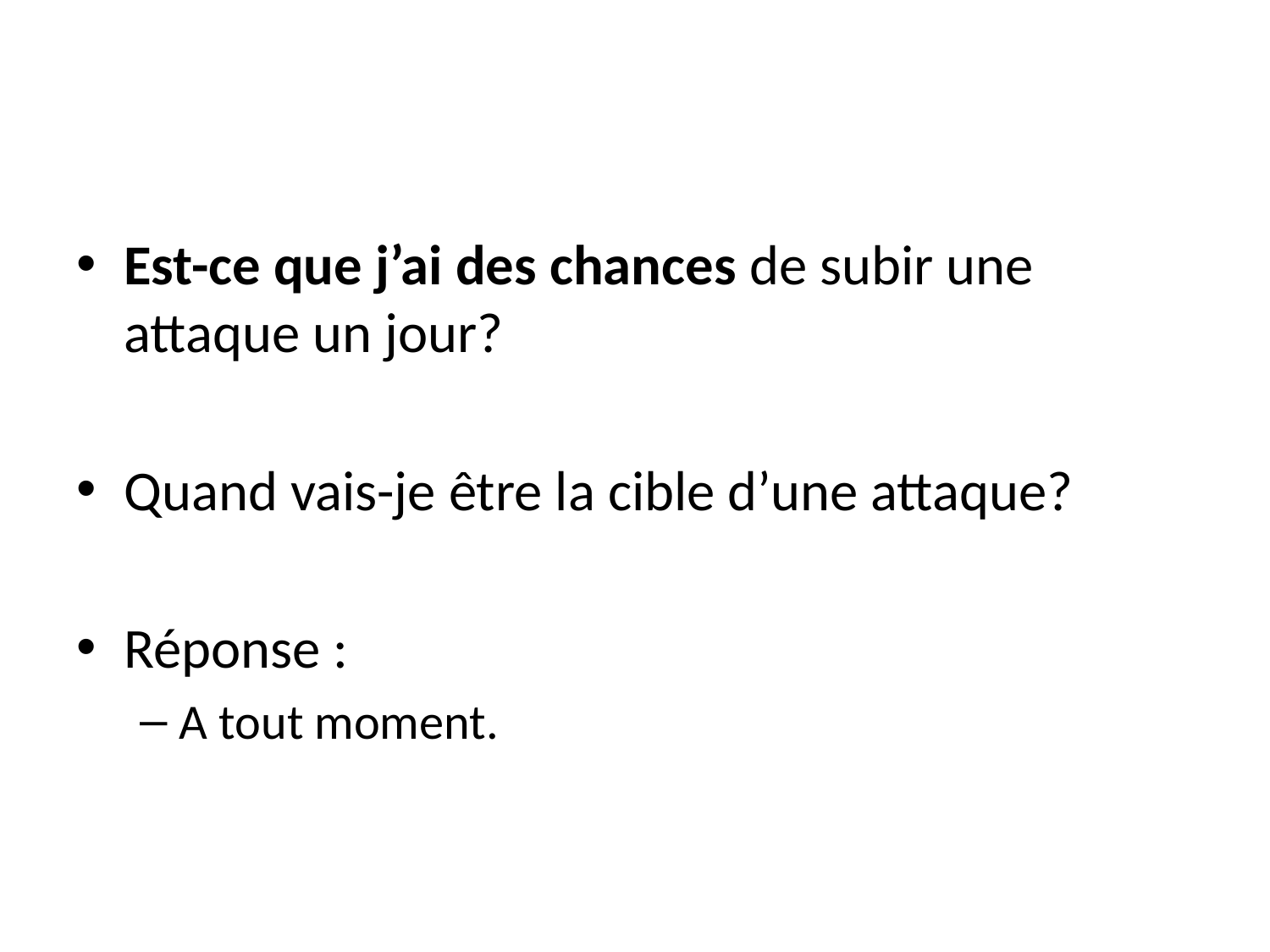

Est-ce que j’ai des chances de subir une attaque un jour?

Quand vais-je être la cible d’une attaque?

Réponse :
A tout moment.